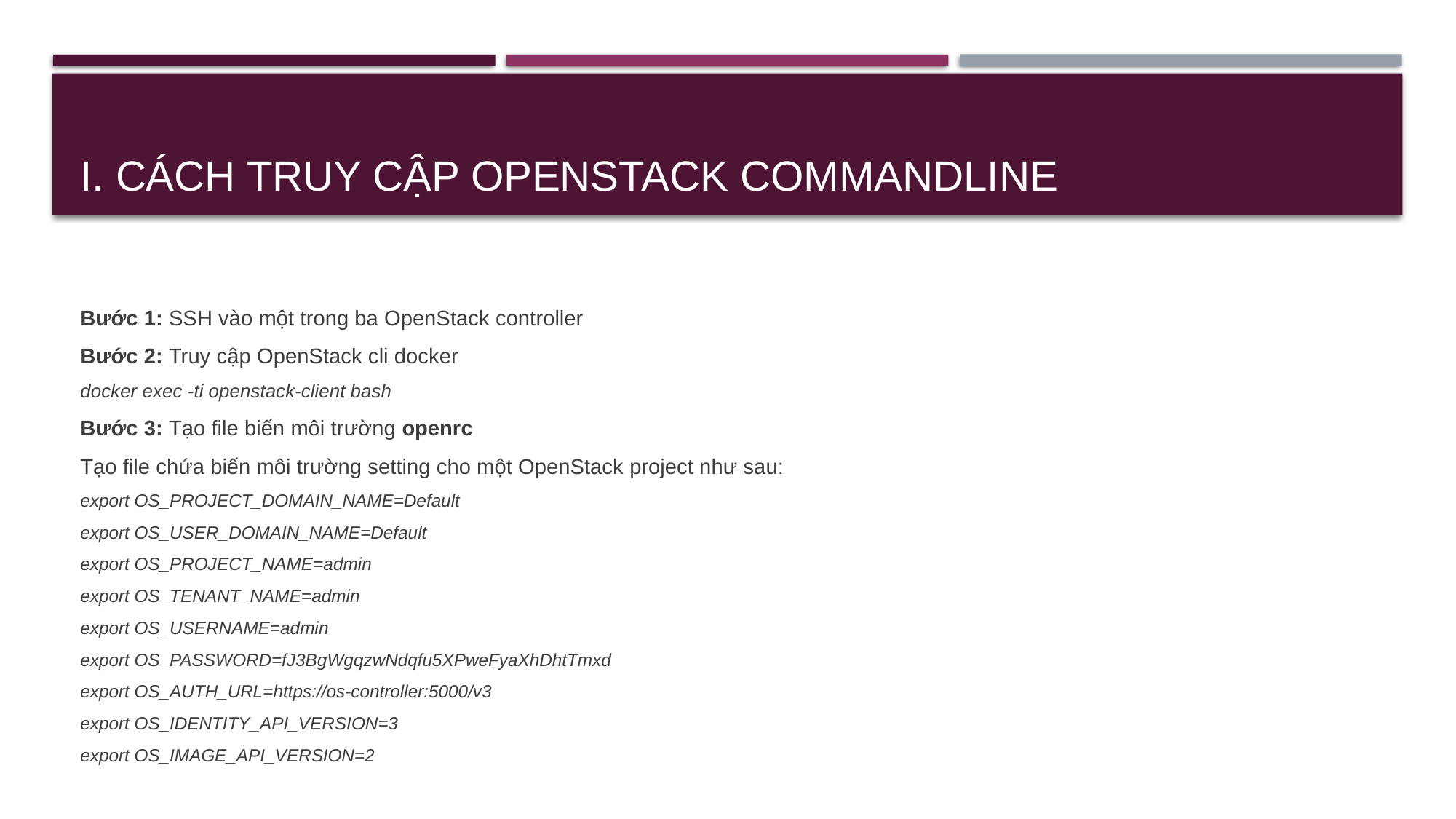

# I. Cách truy cập OpenStack commandline

Bước 1: SSH vào một trong ba OpenStack controller
Bước 2: Truy cập OpenStack cli docker
docker exec -ti openstack-client bash
Bước 3: Tạo file biến môi trường openrc
Tạo file chứa biến môi trường setting cho một OpenStack project như sau:
export OS_PROJECT_DOMAIN_NAME=Default
export OS_USER_DOMAIN_NAME=Default
export OS_PROJECT_NAME=admin
export OS_TENANT_NAME=admin
export OS_USERNAME=admin
export OS_PASSWORD=fJ3BgWgqzwNdqfu5XPweFyaXhDhtTmxd
export OS_AUTH_URL=https://os-controller:5000/v3
export OS_IDENTITY_API_VERSION=3
export OS_IMAGE_API_VERSION=2